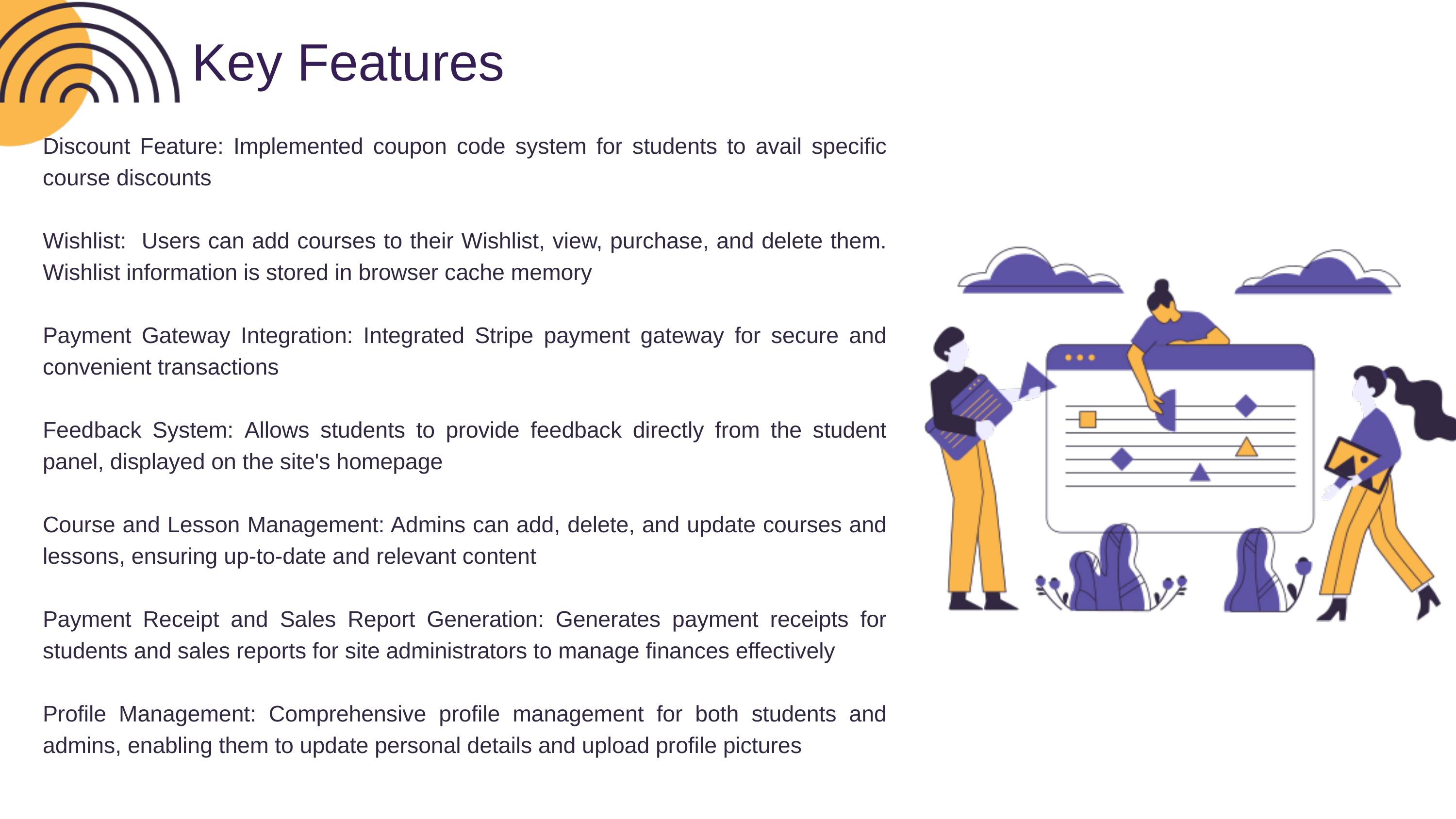

Key Features
Discount Feature: Implemented coupon code system for students to avail specific course discounts

Wishlist:  Users can add courses to their Wishlist, view, purchase, and delete them. Wishlist information is stored in browser cache memory

Payment Gateway Integration: Integrated Stripe payment gateway for secure and convenient transactions

Feedback System: Allows students to provide feedback directly from the student panel, displayed on the site's homepage

Course and Lesson Management: Admins can add, delete, and update courses and lessons, ensuring up-to-date and relevant content

Payment Receipt and Sales Report Generation: Generates payment receipts for students and sales reports for site administrators to manage finances effectively

Profile Management: Comprehensive profile management for both students and admins, enabling them to update personal details and upload profile pictures